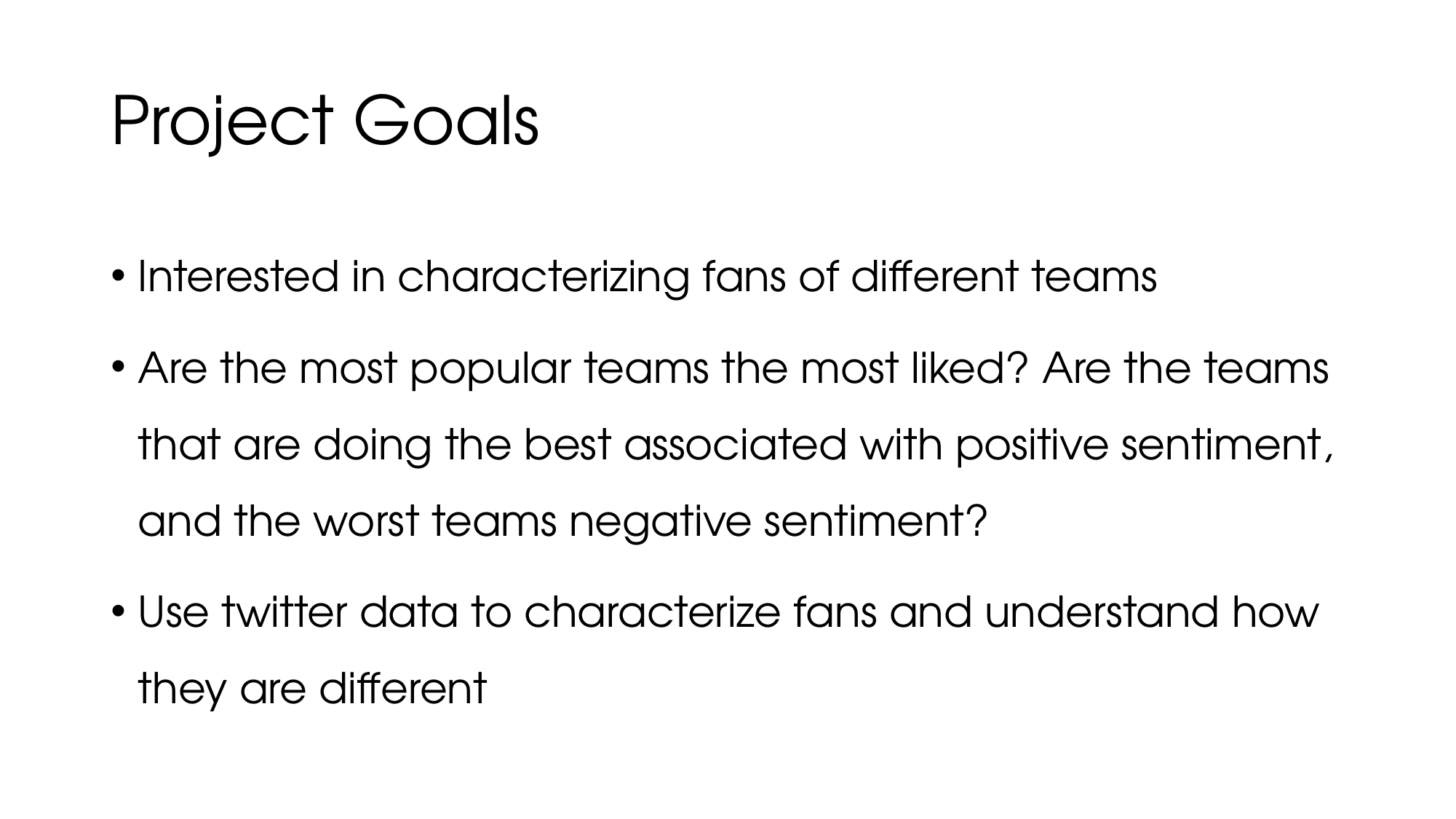

# Project Goals
Interested in characterizing fans of different teams
Are the most popular teams the most liked? Are the teams that are doing the best associated with positive sentiment, and the worst teams negative sentiment?
Use twitter data to characterize fans and understand how they are different